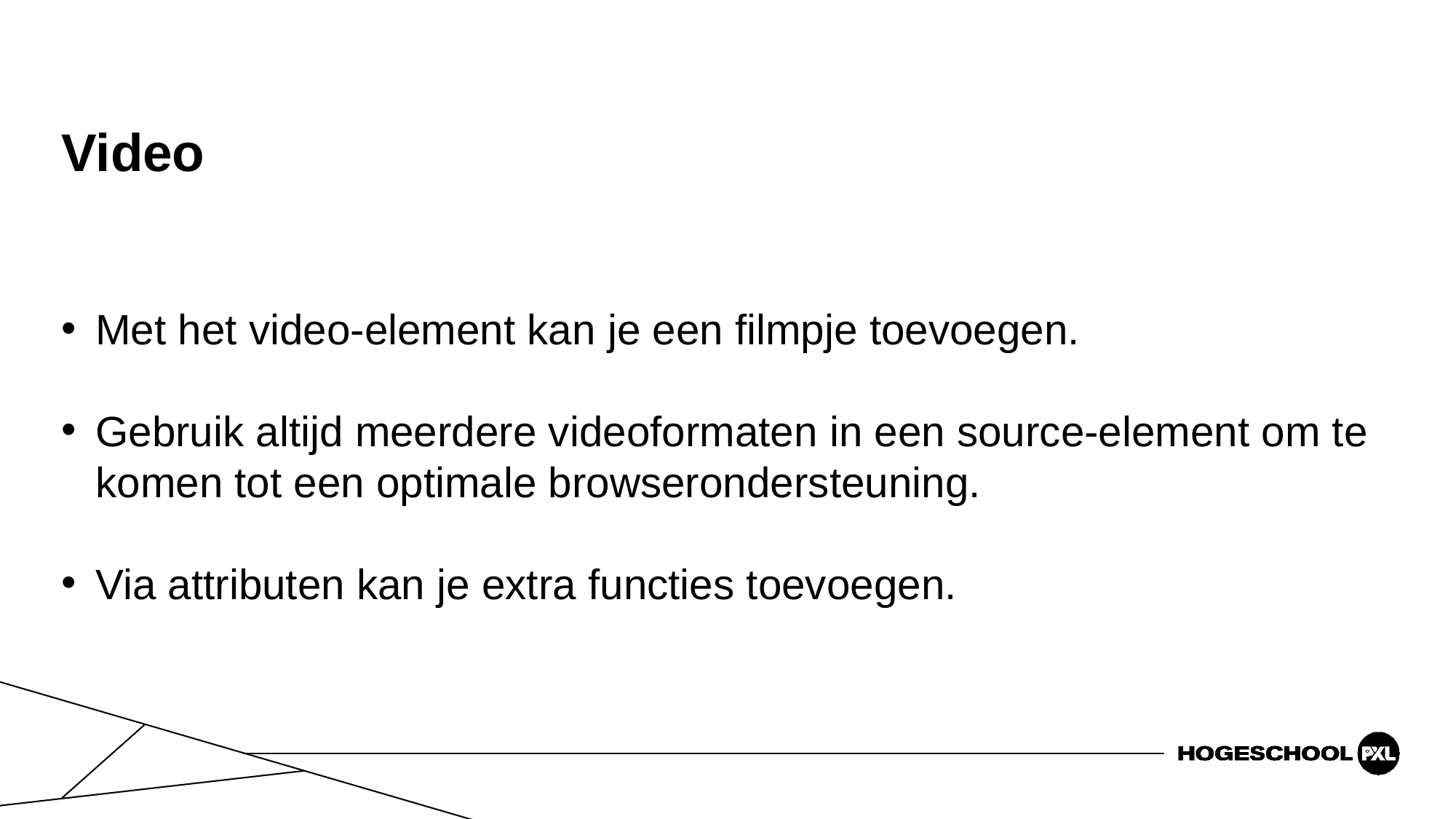

# Video
Met het video-element kan je een filmpje toevoegen.

Gebruik altijd meerdere videoformaten in een source-element om te komen tot een optimale browserondersteuning.

Via attributen kan je extra functies toevoegen.